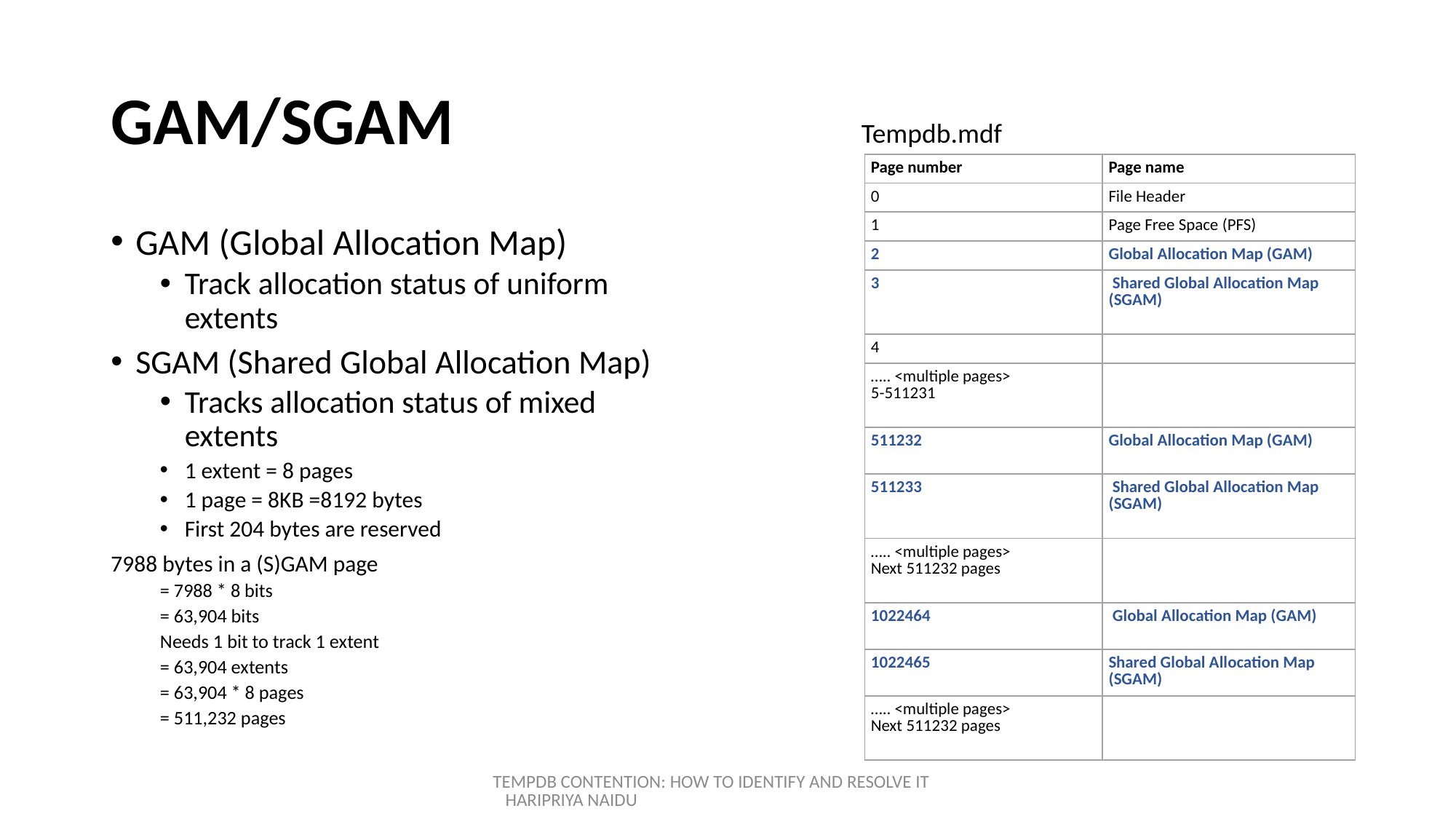

# GAM/SGAM
Tempdb.mdf
| Page number | Page name |
| --- | --- |
| 0 | File Header |
| 1 | Page Free Space (PFS) |
| 2 | Global Allocation Map (GAM) |
| 3 | Shared Global Allocation Map (SGAM) |
| 4 |  |
| ….. <multiple pages> 5-511231 |  |
| 511232 | Global Allocation Map (GAM) |
| 511233 | Shared Global Allocation Map (SGAM) |
| ….. <multiple pages> Next 511232 pages |  |
| 1022464 | Global Allocation Map (GAM) |
| 1022465 | Shared Global Allocation Map (SGAM) |
| ….. <multiple pages> Next 511232 pages |  |
GAM (Global Allocation Map)
Track allocation status of uniform
extents
SGAM (Shared Global Allocation Map)
Tracks allocation status of mixed
extents
1 extent = 8 pages
1 page = 8KB =8192 bytes
First 204 bytes are reserved
7988 bytes in a (S)GAM page
= 7988 * 8 bits
= 63,904 bits
Needs 1 bit to track 1 extent
= 63,904 extents
= 63,904 * 8 pages
= 511,232 pages
TEMPDB CONTENTION: HOW TO IDENTIFY AND RESOLVE IT          HARIPRIYA NAIDU